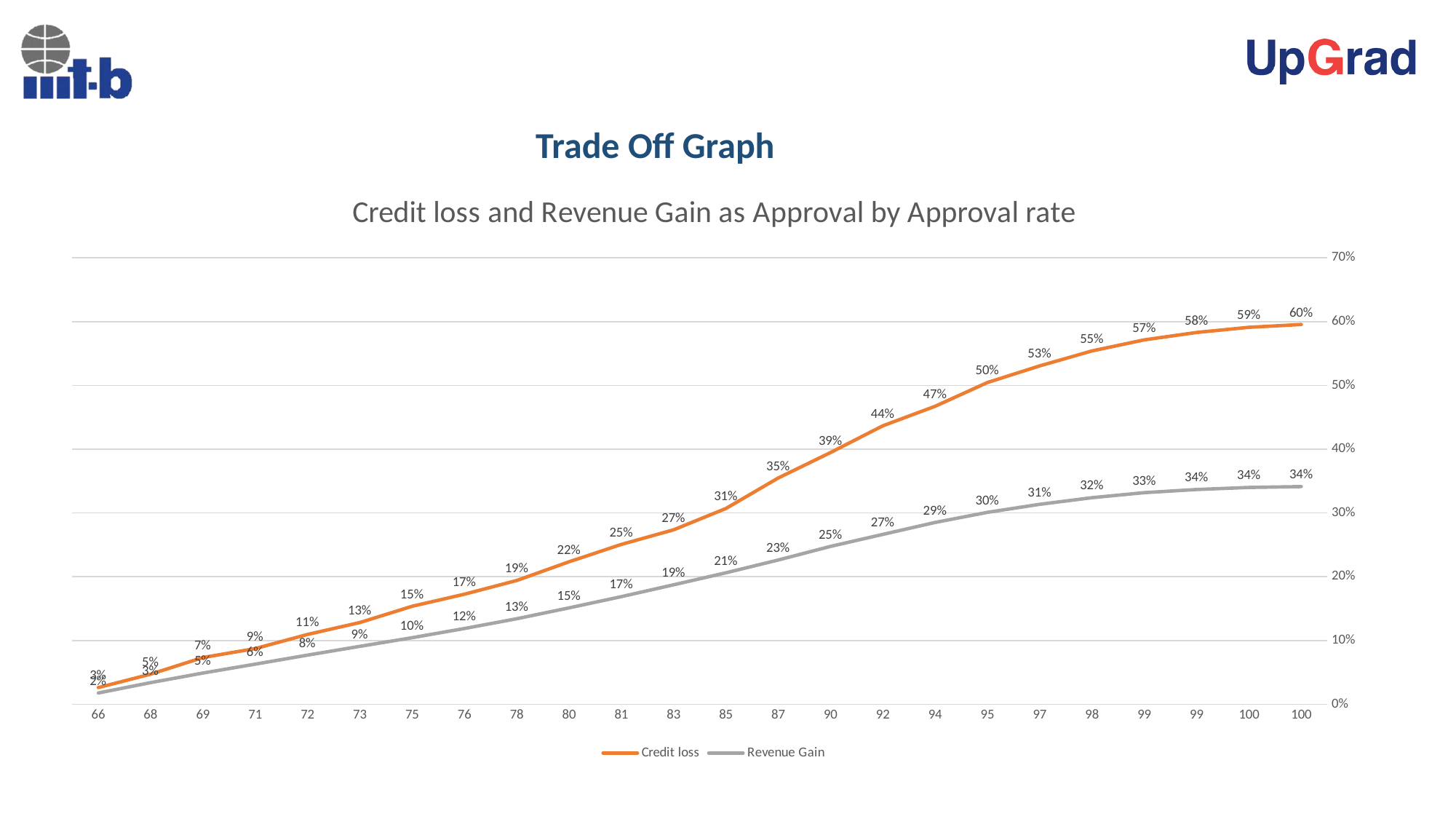

# Trade Off Graph

### Chart: Credit loss and Revenue Gain as Approval by Approval rate

| Category |  |  |
|---|---|---|
| 99.836832999999999 | 0.595512900199308 | 0.34131183664040327 |
| 99.655058999999994 | 0.5911251325353144 | 0.33994519769041176 |
| 99.325862000000001 | 0.5830892859157999 | 0.3367301862498848 |
| 98.764796000000004 | 0.5714574771617853 | 0.331815278523599 |
| 97.858789000000002 | 0.5541312107015366 | 0.32389046559513984 |
| 96.719481000000002 | 0.5306763894107047 | 0.31352964387752463 |
| 95.352598999999998 | 0.5046120771207709 | 0.3009073318646655 |
| 93.635048999999995 | 0.4673163051492935 | 0.28504603570169196 |
| 91.638399000000007 | 0.43672641462228307 | 0.26633395867728227 |
| 89.638885000000002 | 0.394757609804995 | 0.24753173376247245 |
| 87.400345999999999 | 0.35477226363254993 | 0.2261492344325498 |
| 85.327837000000002 | 0.306962394816995 | 0.20610693175316705 |
| 83.336911999999998 | 0.2735416900816336 | 0.1873354687200083 |
| 81.431863000000007 | 0.25061965918273293 | 0.16874621631843287 |
| 79.592654999999993 | 0.22335772803005965 | 0.1511198801142122 |
| 77.880831000000001 | 0.19407584145101747 | 0.13405093792490422 |
| 76.303548000000006 | 0.17252716781469274 | 0.11878969429263497 |
| 74.816436999999993 | 0.15359620410584046 | 0.10434956484703575 |
| 73.440966000000003 | 0.12810463163563862 | 0.09076948176636723 |
| 72.055476999999996 | 0.10946378360158365 | 0.07702805959120651 |
| 70.572659000000002 | 0.08729758776867996 | 0.06285932550108303 |
| 69.127055999999996 | 0.07325742922258 | 0.048901155540972796 |
| 67.618475000000004 | 0.047148826595680315 | 0.03388433095113558 |
| 66.045485999999997 | 0.026153002276071757 | 0.01766054185752347 |